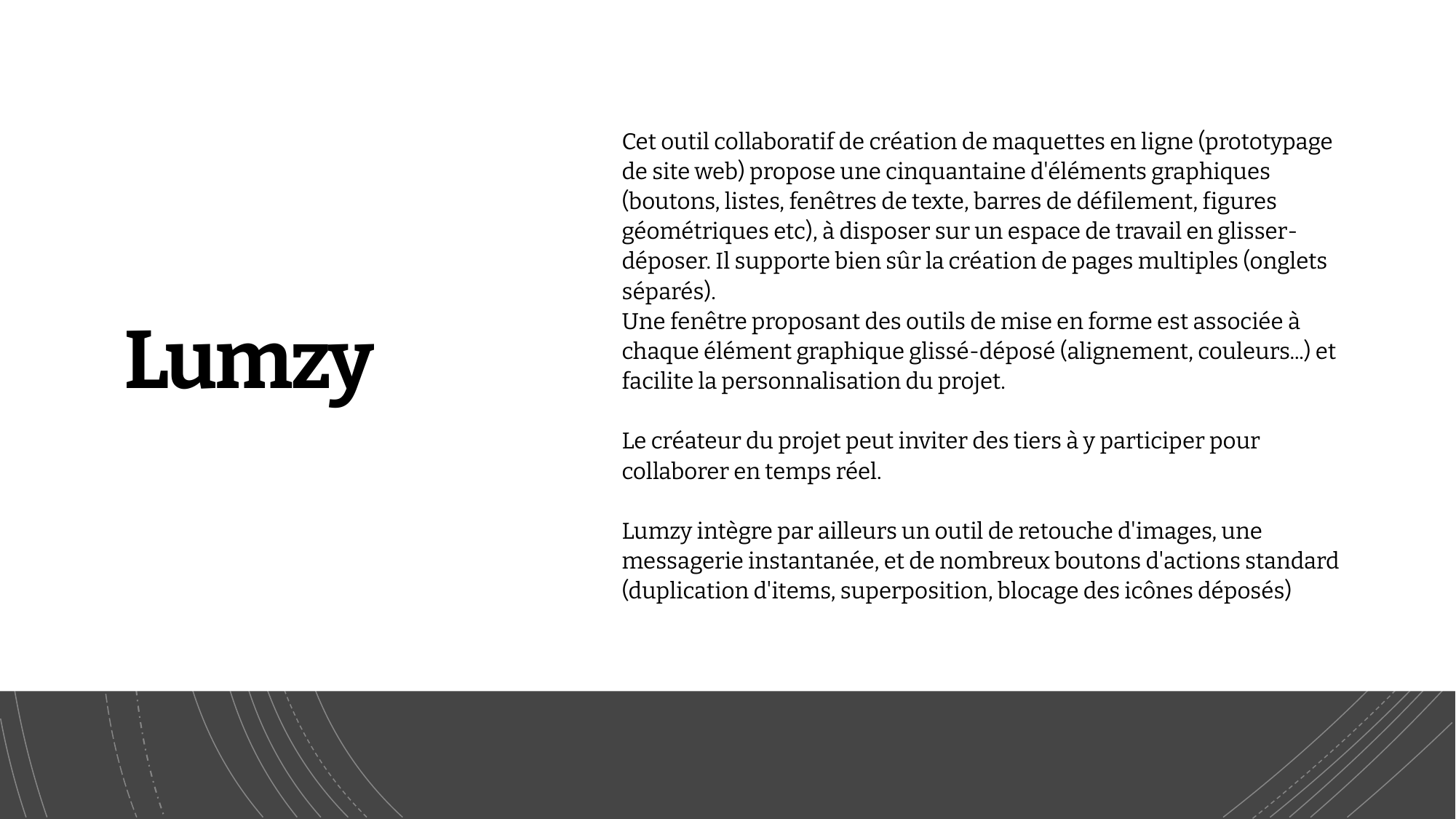

# Lumzy
Cet outil collaboratif de création de maquettes en ligne (prototypage de site web) propose une cinquantaine d'éléments graphiques (boutons, listes, fenêtres de texte, barres de défilement, figures géométriques etc), à disposer sur un espace de travail en glisser-déposer. Il supporte bien sûr la création de pages multiples (onglets séparés).
Une fenêtre proposant des outils de mise en forme est associée à chaque élément graphique glissé-déposé (alignement, couleurs...) et facilite la personnalisation du projet.
Le créateur du projet peut inviter des tiers à y participer pour collaborer en temps réel.
Lumzy intègre par ailleurs un outil de retouche d'images, une messagerie instantanée, et de nombreux boutons d'actions standard (duplication d'items, superposition, blocage des icônes déposés)